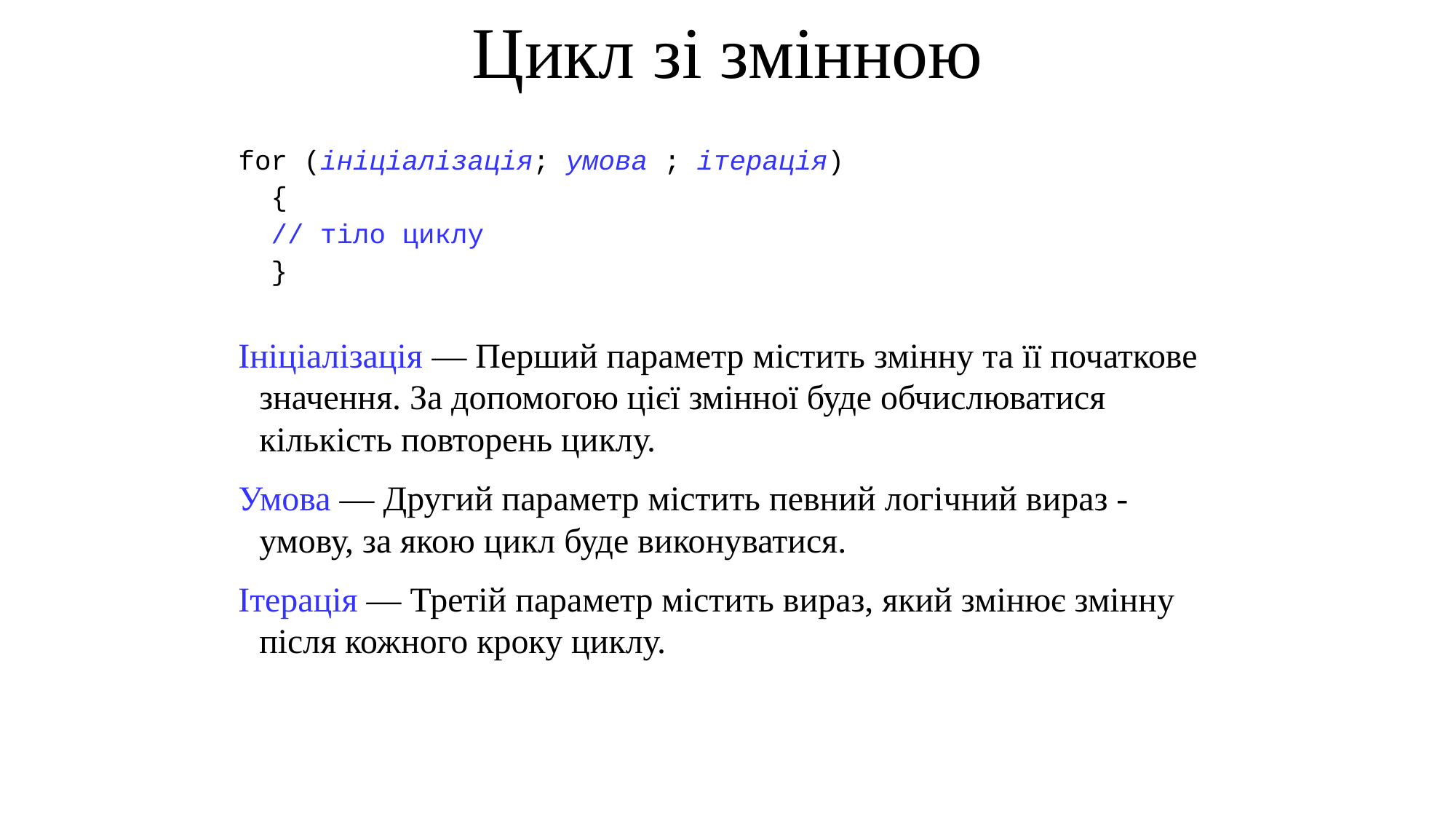

Цикл зі змінною

for (ініціалізація; умова ; ітерація)
  {
  // тіло циклу
  }
Ініціалізація — Перший параметр містить змінну та її початкове значення. За допомогою цієї змінної буде обчислюватися кількість повторень циклу.
Умова — Другий параметр містить певний логічний вираз - умову, за якою цикл буде виконуватися.
Ітерація — Третій параметр містить вираз, який змінює змінну після кожного кроку циклу.